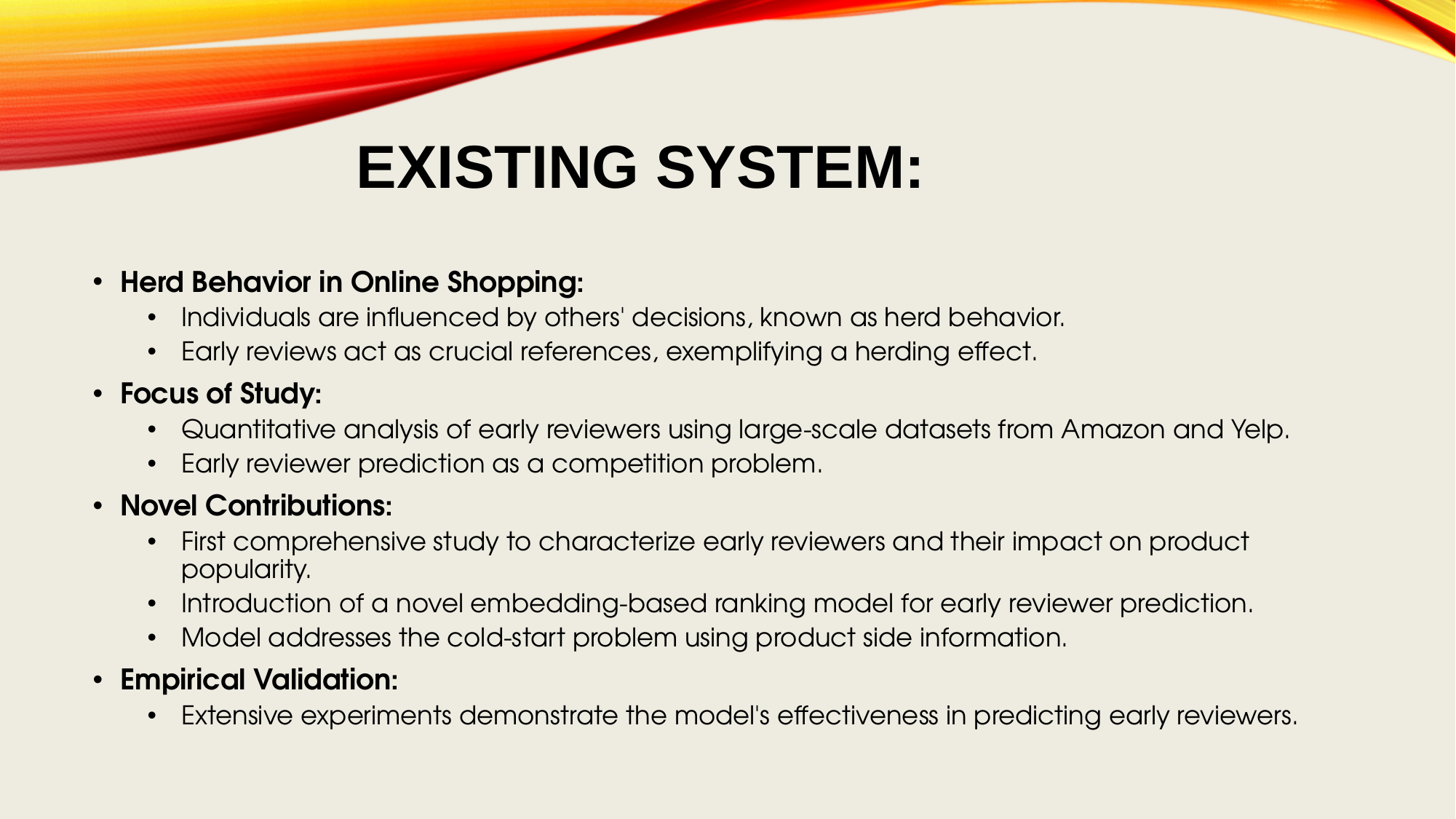

# EXISTING SYSTEM:
Herd Behavior in Online Shopping:
Individuals are influenced by others' decisions, known as herd behavior.
Early reviews act as crucial references, exemplifying a herding effect.
Focus of Study:
Quantitative analysis of early reviewers using large-scale datasets from Amazon and Yelp.
Early reviewer prediction as a competition problem.
Novel Contributions:
First comprehensive study to characterize early reviewers and their impact on product popularity.
Introduction of a novel embedding-based ranking model for early reviewer prediction.
Model addresses the cold-start problem using product side information.
Empirical Validation:
Extensive experiments demonstrate the model's effectiveness in predicting early reviewers.